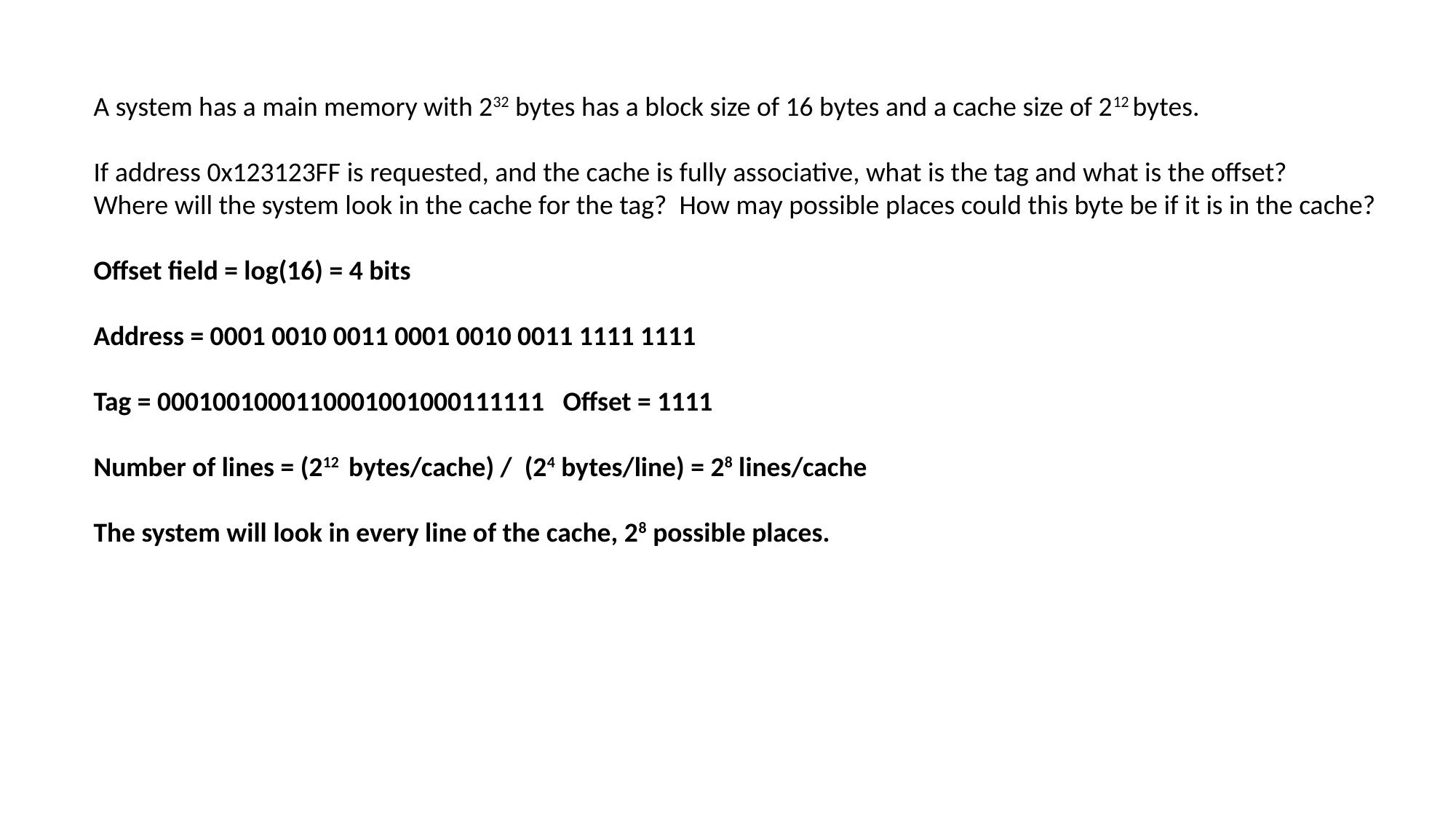

# Example Problem 2 Answer
A system has a main memory with 232 bytes has a block size of 16 bytes and a cache size of 212 bytes.

If address 0x123123FF is requested, and the cache is fully associative, what is the tag and what is the offset?
Where will the system look in the cache for the tag?  How may possible places could this byte be if it is in the cache?

Offset field = log(16) = 4 bits

Address = 0001 0010 0011 0001 0010 0011 1111 1111

Tag = 0001001000110001001000111111   Offset = 1111

Number of lines = (212  bytes/cache) /  (24 bytes/line) = 28 lines/cache

The system will look in every line of the cache, 28 possible places.